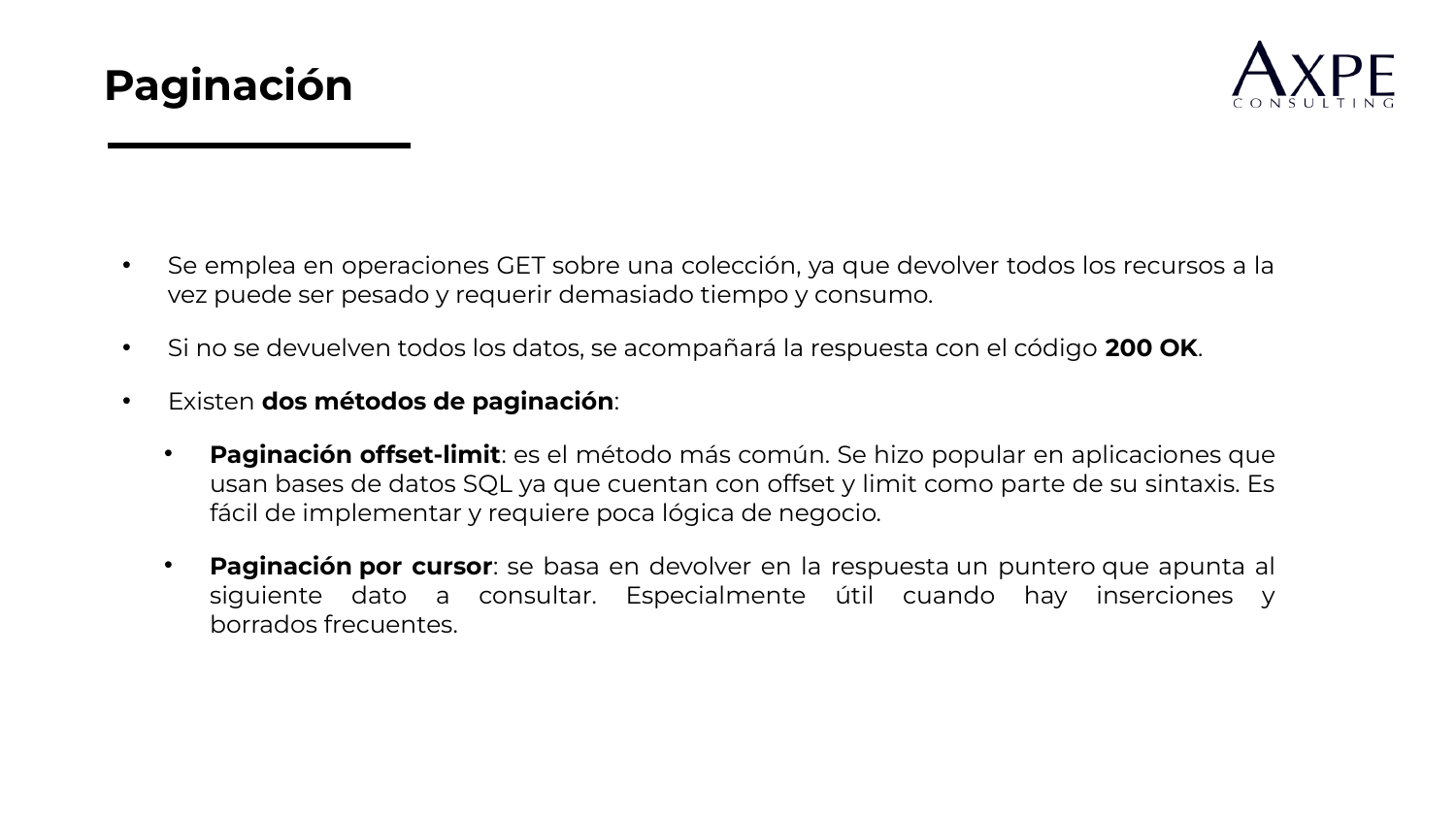

Paginación
Se emplea en operaciones GET sobre una colección, ya que devolver todos los recursos a la vez puede ser pesado y requerir demasiado tiempo y consumo.
Si no se devuelven todos los datos, se acompañará la respuesta con el código 200 OK.
Existen dos métodos de paginación:
Paginación offset-limit: es el método más común. Se hizo popular en aplicaciones que usan bases de datos SQL ya que cuentan con offset y limit como parte de su sintaxis. Es fácil de implementar y requiere poca lógica de negocio.
Paginación por cursor: se basa en devolver en la respuesta un puntero que apunta al siguiente dato a consultar. Especialmente útil cuando hay inserciones y borrados frecuentes.